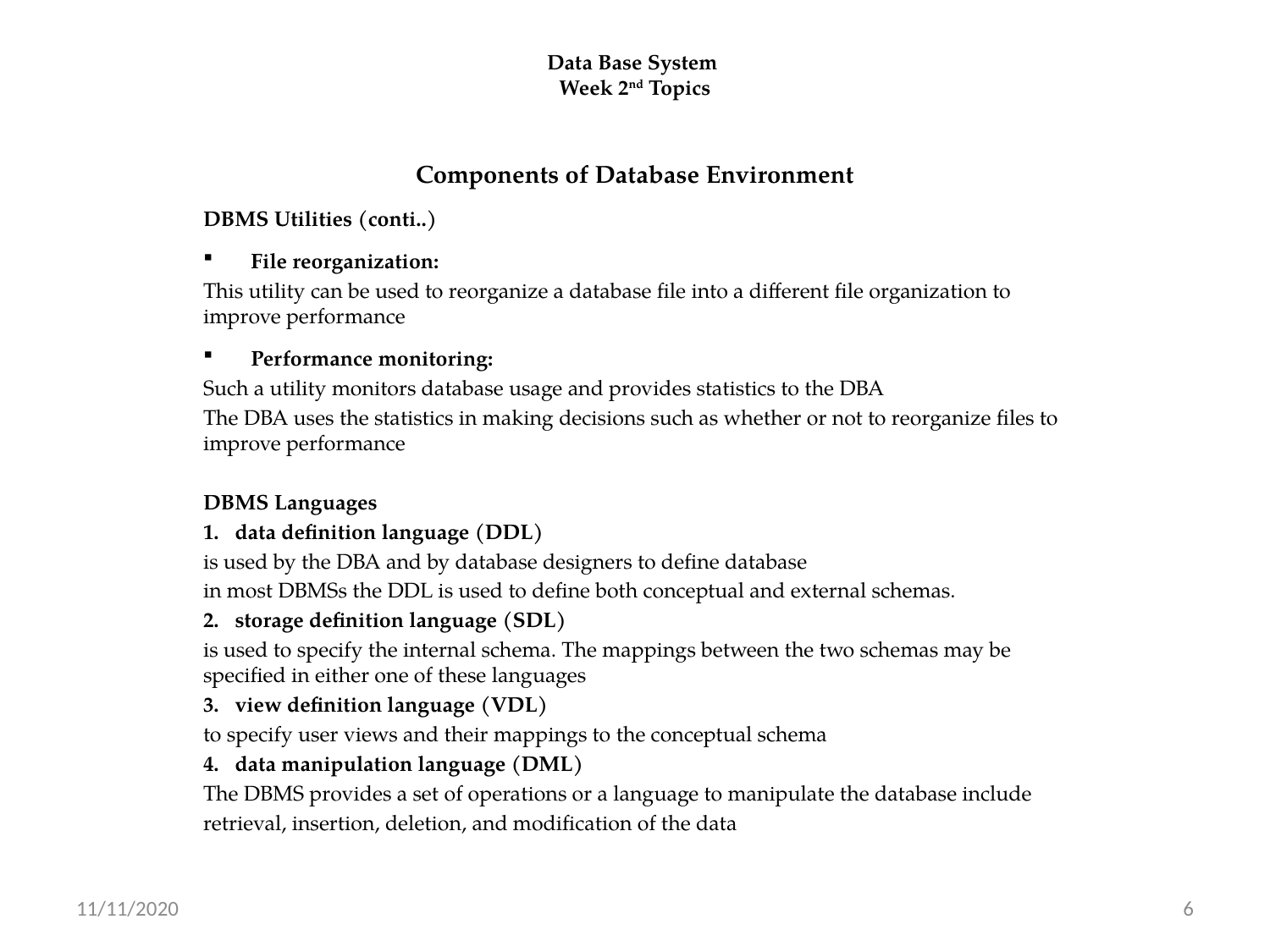

# Data Base System Week 2nd Topics
Components of Database Environment
DBMS Utilities (conti..)
File reorganization:
This utility can be used to reorganize a database file into a different file organization to improve performance
Performance monitoring:
Such a utility monitors database usage and provides statistics to the DBA
The DBA uses the statistics in making decisions such as whether or not to reorganize files to improve performance

DBMS Languages
data definition language (DDL)
is used by the DBA and by database designers to define database
in most DBMSs the DDL is used to define both conceptual and external schemas.
storage definition language (SDL)
is used to specify the internal schema. The mappings between the two schemas may be specified in either one of these languages
view definition language (VDL)
to specify user views and their mappings to the conceptual schema
data manipulation language (DML)
The DBMS provides a set of operations or a language to manipulate the database include
retrieval, insertion, deletion, and modification of the data
11/11/2020
6